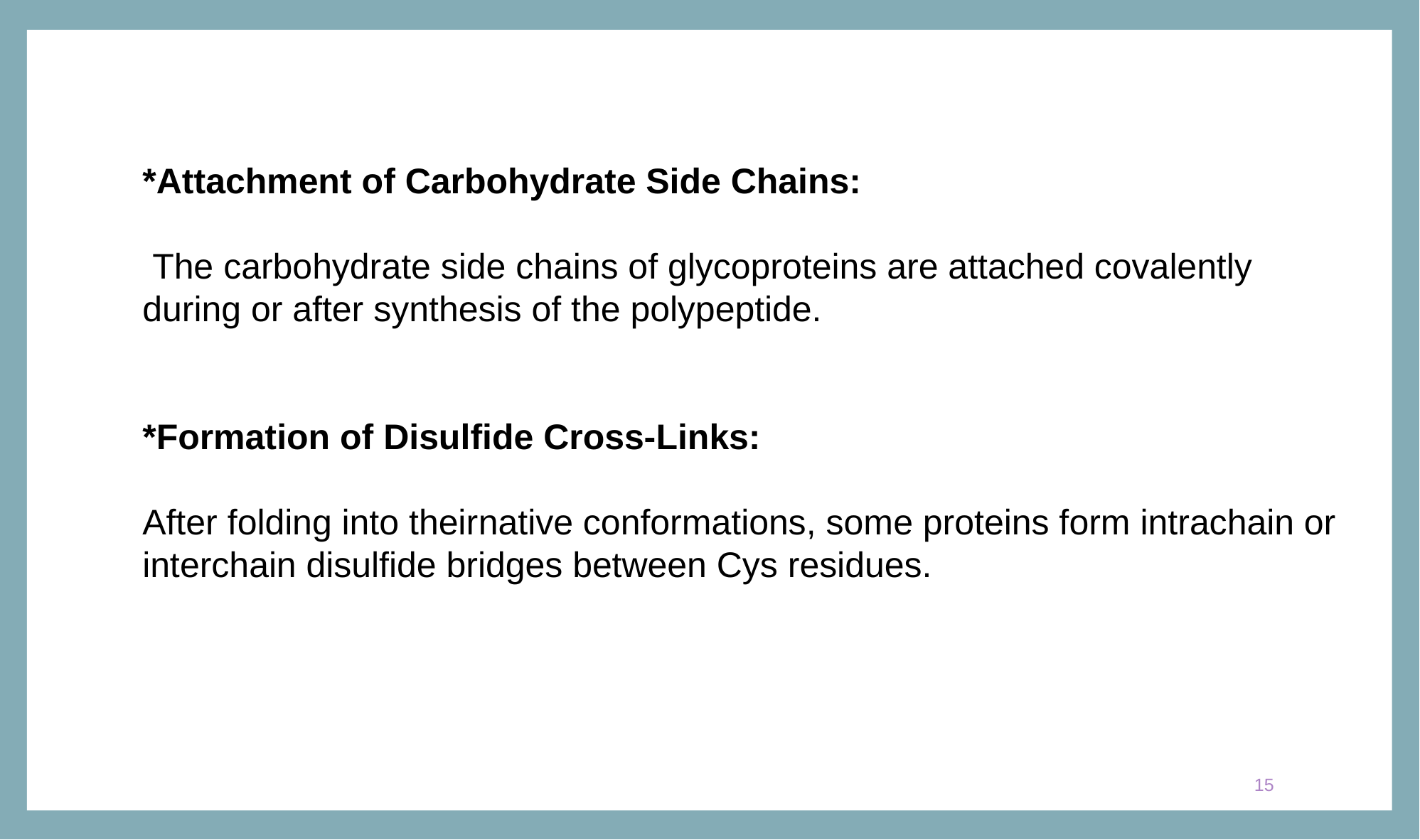

*Attachment of Carbohydrate Side Chains:

 The carbohydrate side chains of glycoproteins are attached covalently during or after synthesis of the polypeptide.

*Formation of Disulfide Cross-Links:

After folding into theirnative conformations, some proteins form intrachain or interchain disulfide bridges between Cys residues.
15